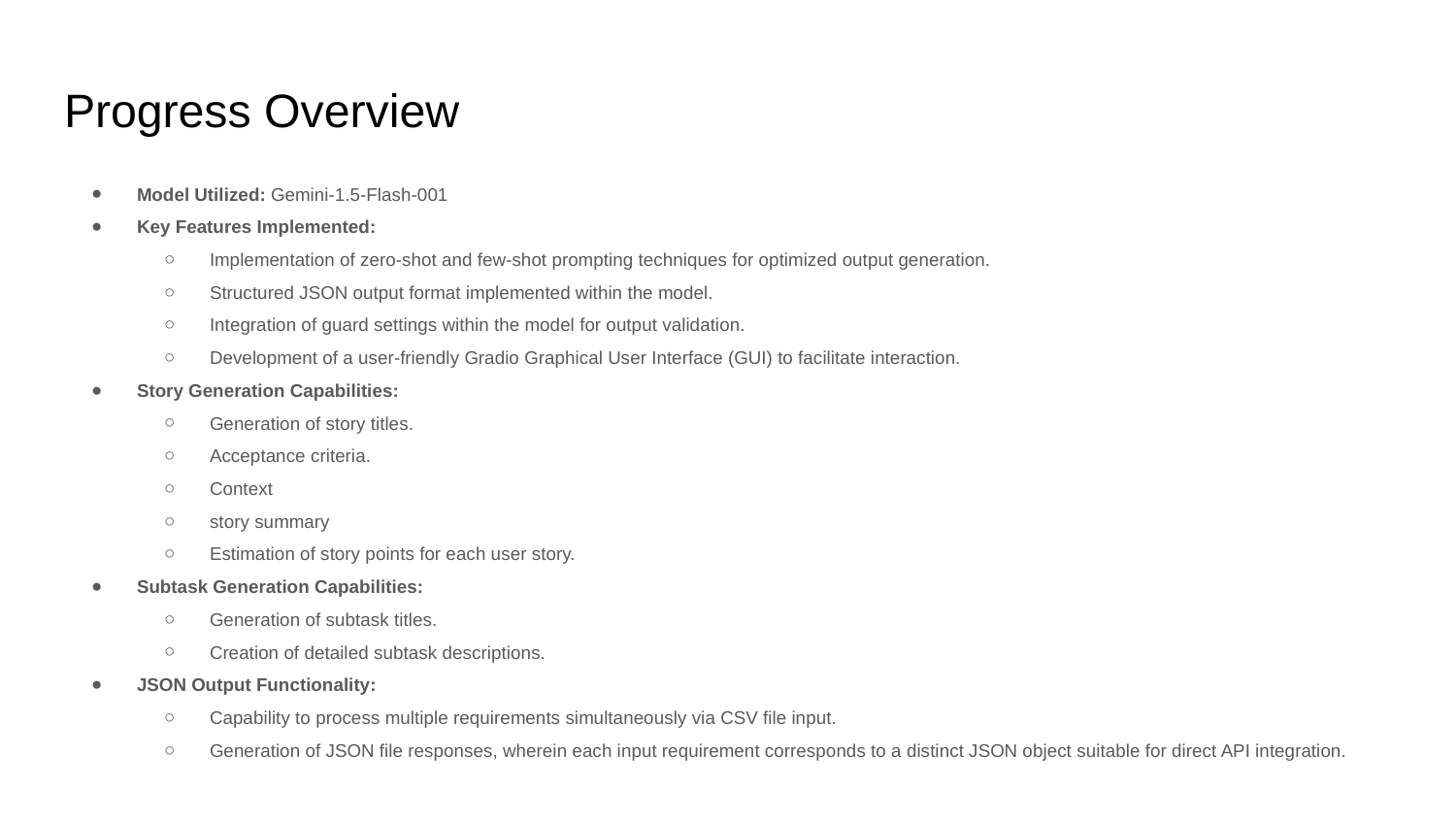

# Progress Overview
Model Utilized: Gemini-1.5-Flash-001
Key Features Implemented:
Implementation of zero-shot and few-shot prompting techniques for optimized output generation.
Structured JSON output format implemented within the model.
Integration of guard settings within the model for output validation.
Development of a user-friendly Gradio Graphical User Interface (GUI) to facilitate interaction.
Story Generation Capabilities:
Generation of story titles.
Acceptance criteria.
Context
story summary
Estimation of story points for each user story.
Subtask Generation Capabilities:
Generation of subtask titles.
Creation of detailed subtask descriptions.
JSON Output Functionality:
Capability to process multiple requirements simultaneously via CSV file input.
Generation of JSON file responses, wherein each input requirement corresponds to a distinct JSON object suitable for direct API integration.